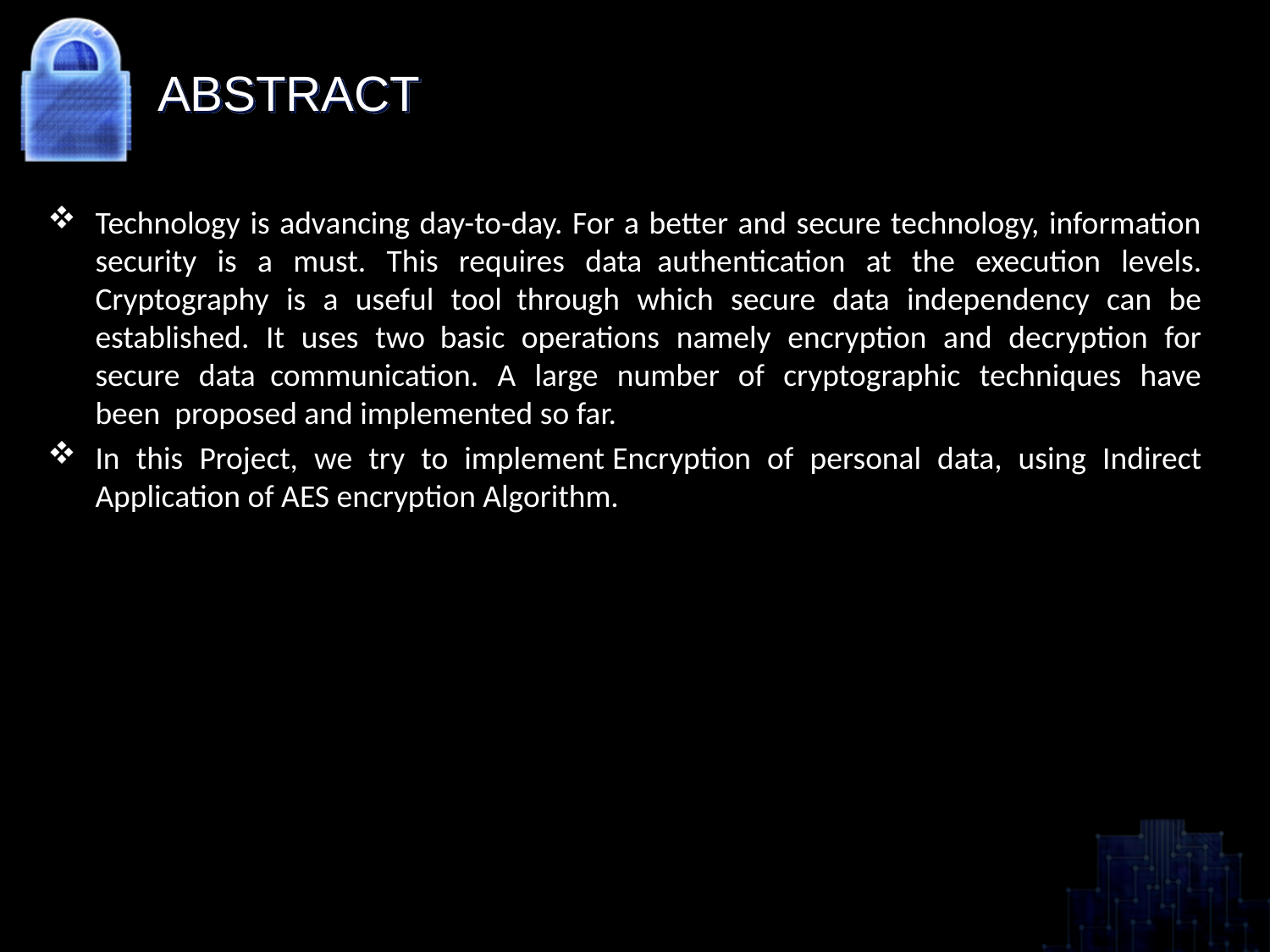

# ABSTRACT
Technology is advancing day-to-day. For a better and secure technology, information security is a must. This requires data  authentication at the execution levels. Cryptography is a useful tool  through which secure data independency can be established. It uses two  basic operations namely encryption and decryption for secure data  communication. A large number of cryptographic techniques have been  proposed and implemented so far.
In this Project, we try to implement Encryption of personal data, using Indirect Application of AES encryption Algorithm.